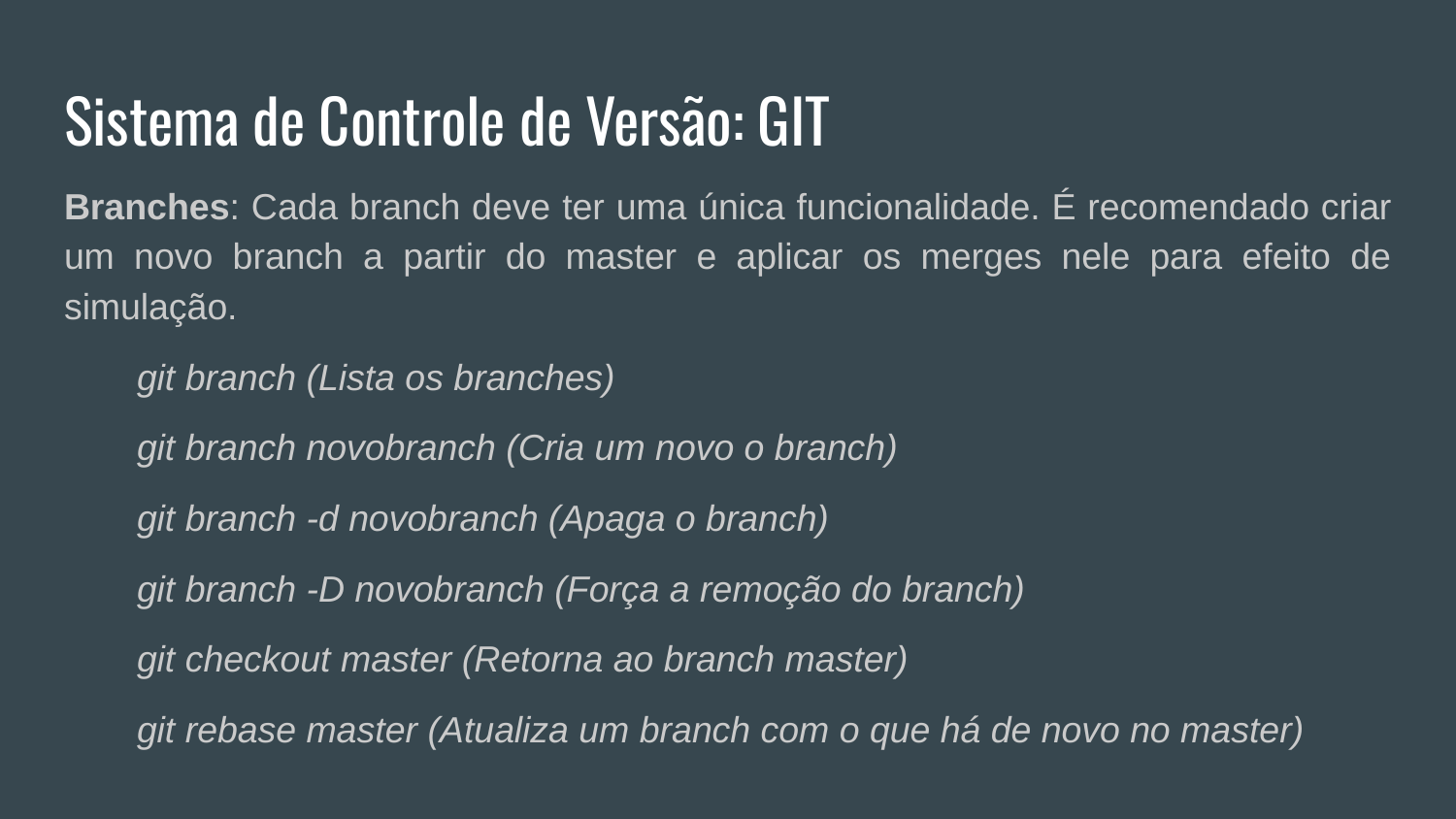

# Sistema de Controle de Versão: GIT

Branches: Cada branch deve ter uma única funcionalidade. É recomendado criar um novo branch a partir do master e aplicar os merges nele para efeito de simulação.
git branch (Lista os branches)
git branch novobranch (Cria um novo o branch)
git branch -d novobranch (Apaga o branch)
git branch -D novobranch (Força a remoção do branch)
git checkout master (Retorna ao branch master)
git rebase master (Atualiza um branch com o que há de novo no master)